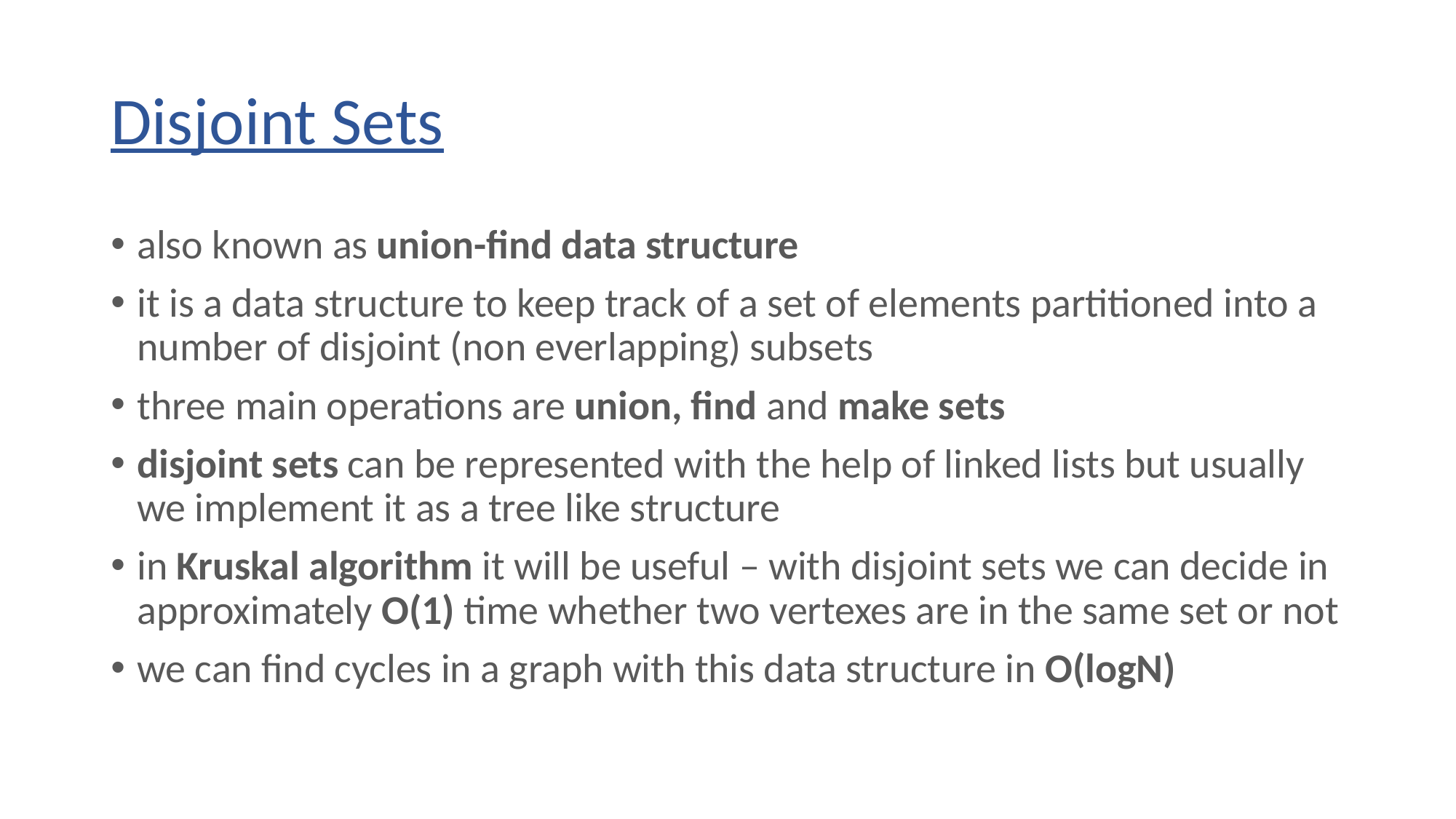

# Disjoint Sets
also known as union-find data structure
it is a data structure to keep track of a set of elements partitioned into a number of disjoint (non everlapping) subsets
three main operations are union, find and make sets
disjoint sets can be represented with the help of linked lists but usually we implement it as a tree like structure
in Kruskal algorithm it will be useful – with disjoint sets we can decide in approximately O(1) time whether two vertexes are in the same set or not
we can find cycles in a graph with this data structure in O(logN)